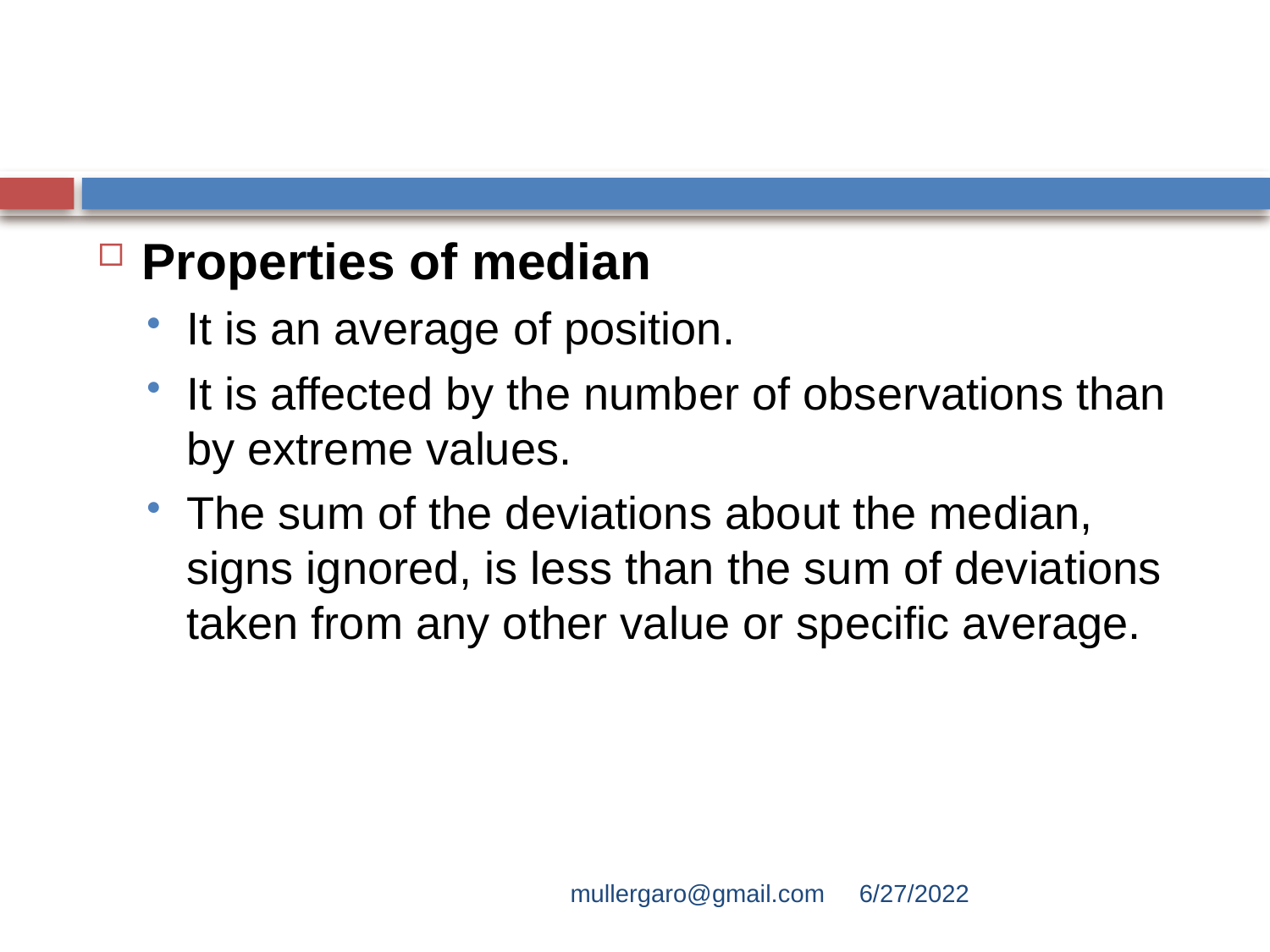

#
Properties of median
It is an average of position.
It is affected by the number of observations than by extreme values.
The sum of the deviations about the median, signs ignored, is less than the sum of deviations taken from any other value or specific average.

mullergaro@gmail.com
6/27/2022